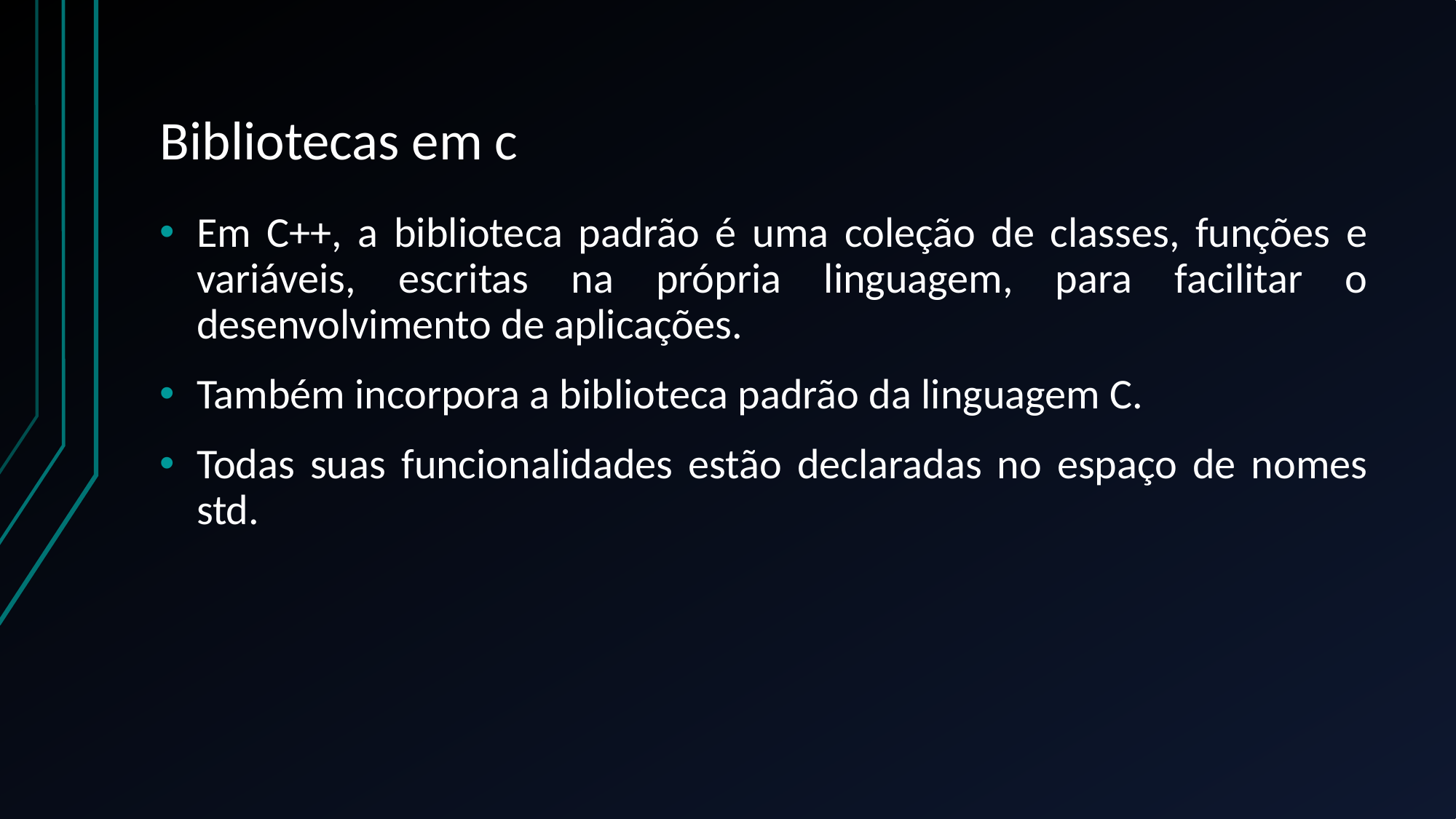

# Bibliotecas em c
Em C++, a biblioteca padrão é uma coleção de classes, funções e variáveis, escritas na própria linguagem, para facilitar o desenvolvimento de aplicações.
Também incorpora a biblioteca padrão da linguagem C.
Todas suas funcionalidades estão declaradas no espaço de nomes std.